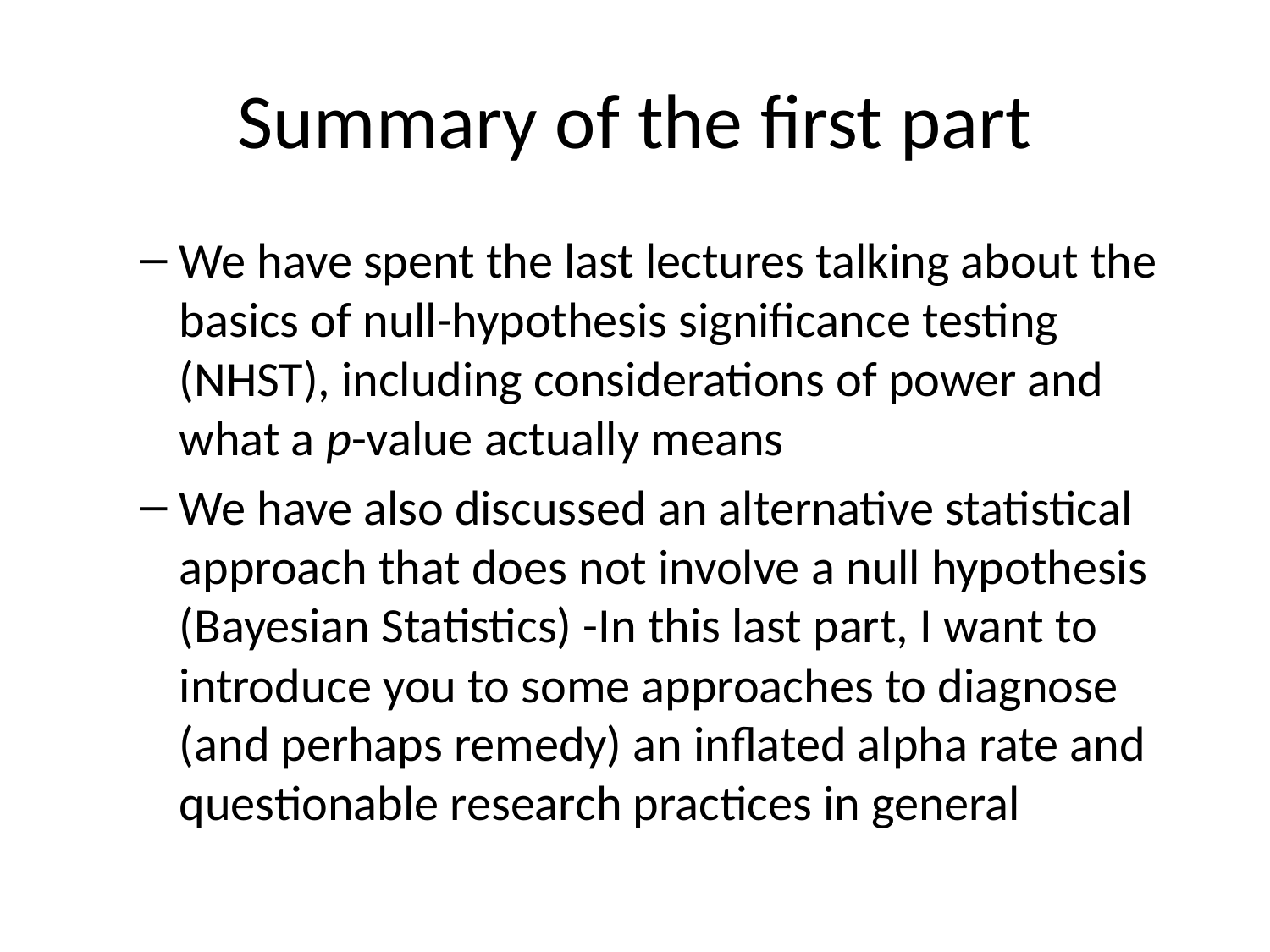

# Summary of the first part
We have spent the last lectures talking about the basics of null-hypothesis significance testing (NHST), including considerations of power and what a p-value actually means
We have also discussed an alternative statistical approach that does not involve a null hypothesis (Bayesian Statistics) -In this last part, I want to introduce you to some approaches to diagnose (and perhaps remedy) an inflated alpha rate and questionable research practices in general